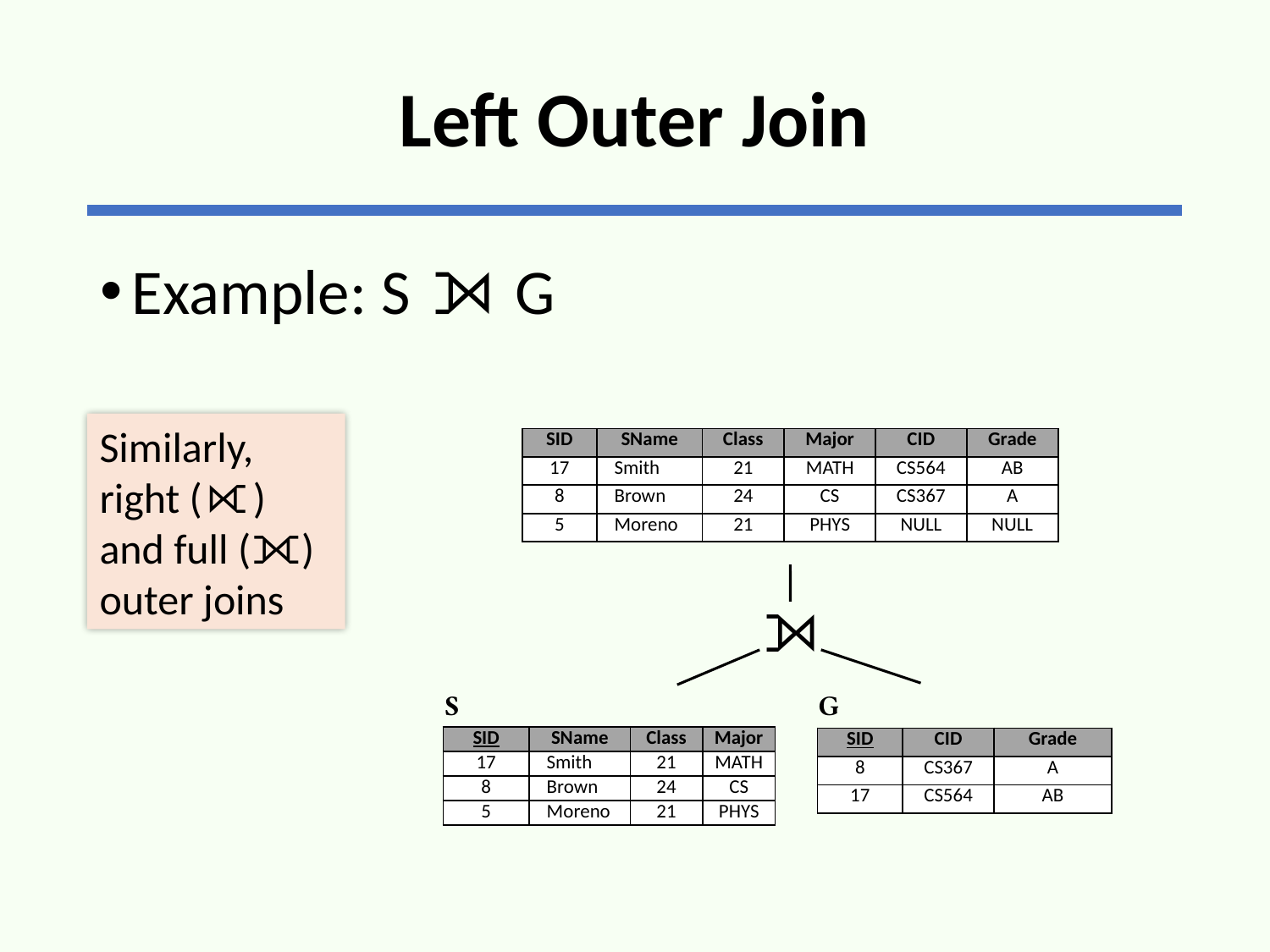

# Left Outer Join
Example: S ⟕ G
Similarly, right (⟖) and full (⟗) outer joins
| SID | SName | Class | Major | CID | Grade |
| --- | --- | --- | --- | --- | --- |
| 17 | Smith | 21 | MATH | CS564 | AB |
| 8 | Brown | 24 | CS | CS367 | A |
| 5 | Moreno | 21 | PHYS | NULL | NULL |
⟕
S
G
| SID | SName | Class | Major |
| --- | --- | --- | --- |
| 17 | Smith | 21 | MATH |
| 8 | Brown | 24 | CS |
| 5 | Moreno | 21 | PHYS |
| SID | CID | Grade |
| --- | --- | --- |
| 8 | CS367 | A |
| 17 | CS564 | AB |